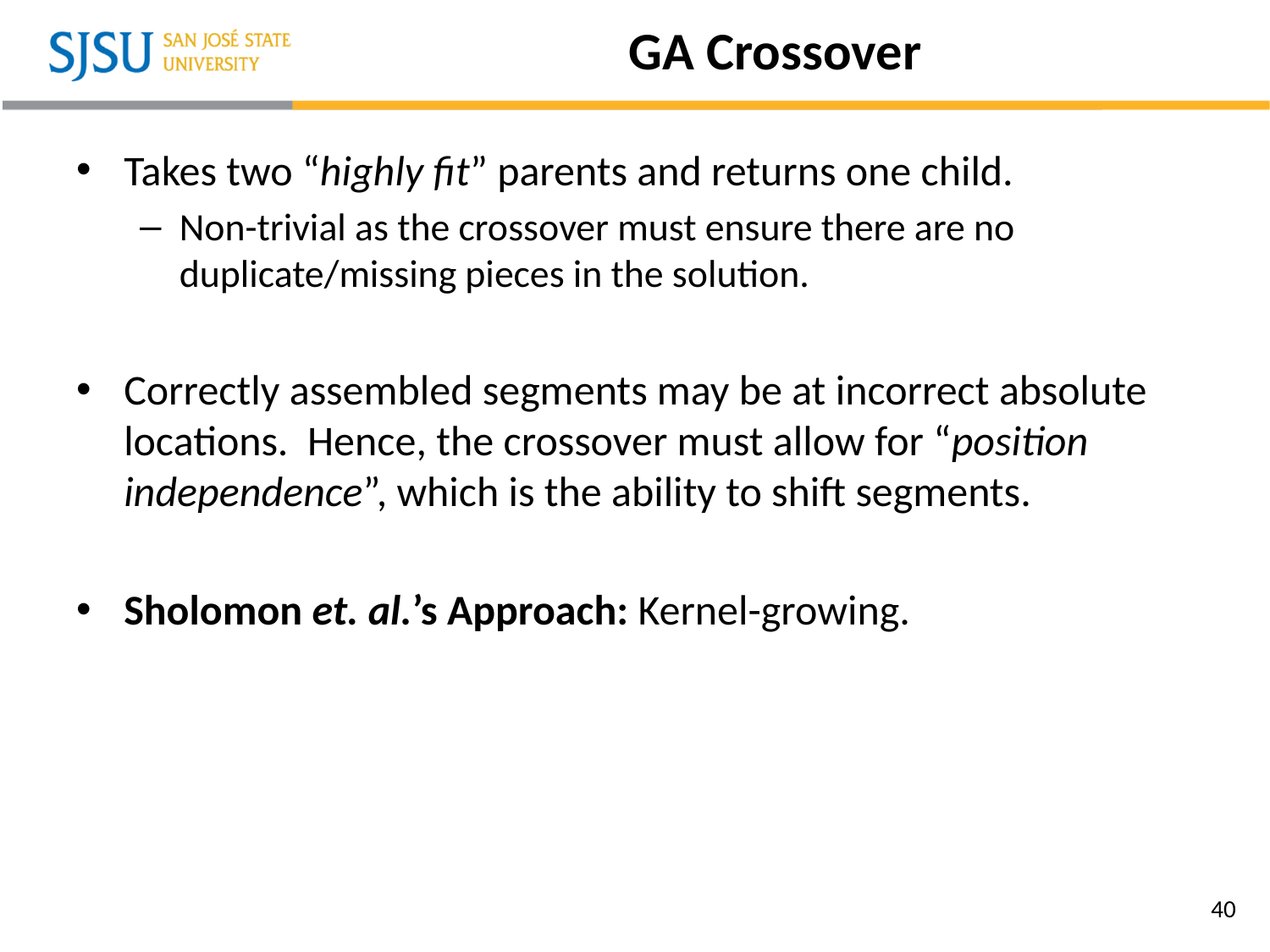

# GA Crossover
Takes two “highly fit” parents and returns one child.
Non-trivial as the crossover must ensure there are no duplicate/missing pieces in the solution.

Correctly assembled segments may be at incorrect absolute locations.  Hence, the crossover must allow for “position independence”, which is the ability to shift segments.

Sholomon et. al.’s Approach: Kernel-growing.
40